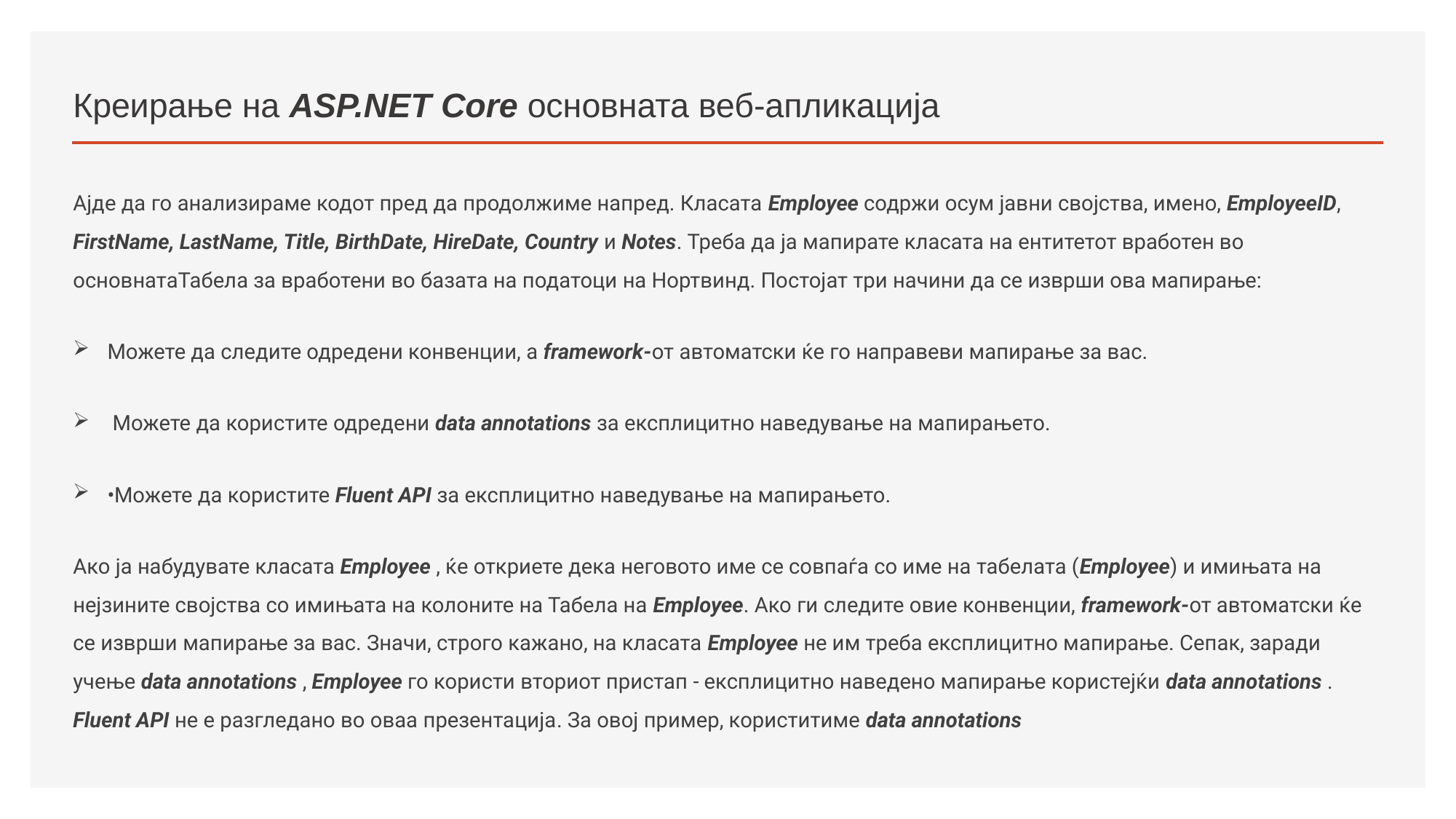

# Креирање на ASP.NET Core основната веб-апликација
Ајде да го анализираме кодот пред да продолжиме напред. Класата Employee содржи осум јавни својства, имено, EmployeeID, FirstName, LastName, Title, BirthDate, HireDate, Country и Notes. Треба да ја мапирате класата на ентитетот вработен во основнатаТабела за вработени во базата на податоци на Нортвинд. Постојат три начини да се изврши ова мапирање:
Можете да следите одредени конвенции, а framework-от автоматски ќе го направеви мапирање за вас.
 Можете да користите одредени data annotations за експлицитно наведување на мапирањето.
•Можете да користите Fluent API за експлицитно наведување на мапирањето.
Ако ја набудувате класата Employee , ќе откриете дека неговото име се совпаѓа со име на табелата (Employee) и имињата на нејзините својства со имињата на колоните на Табела на Employee. Ако ги следите овие конвенции, framework-от автоматски ќе се изврши мапирање за вас. Значи, строго кажано, на класата Employee не им треба експлицитно мапирање. Сепак, заради учење data annotations , Employee го користи вториот пристап - експлицитно наведено мапирање користејќи data annotations . Fluent API не е разгледано во оваа презентација. За овој пример, користитиме data annotations